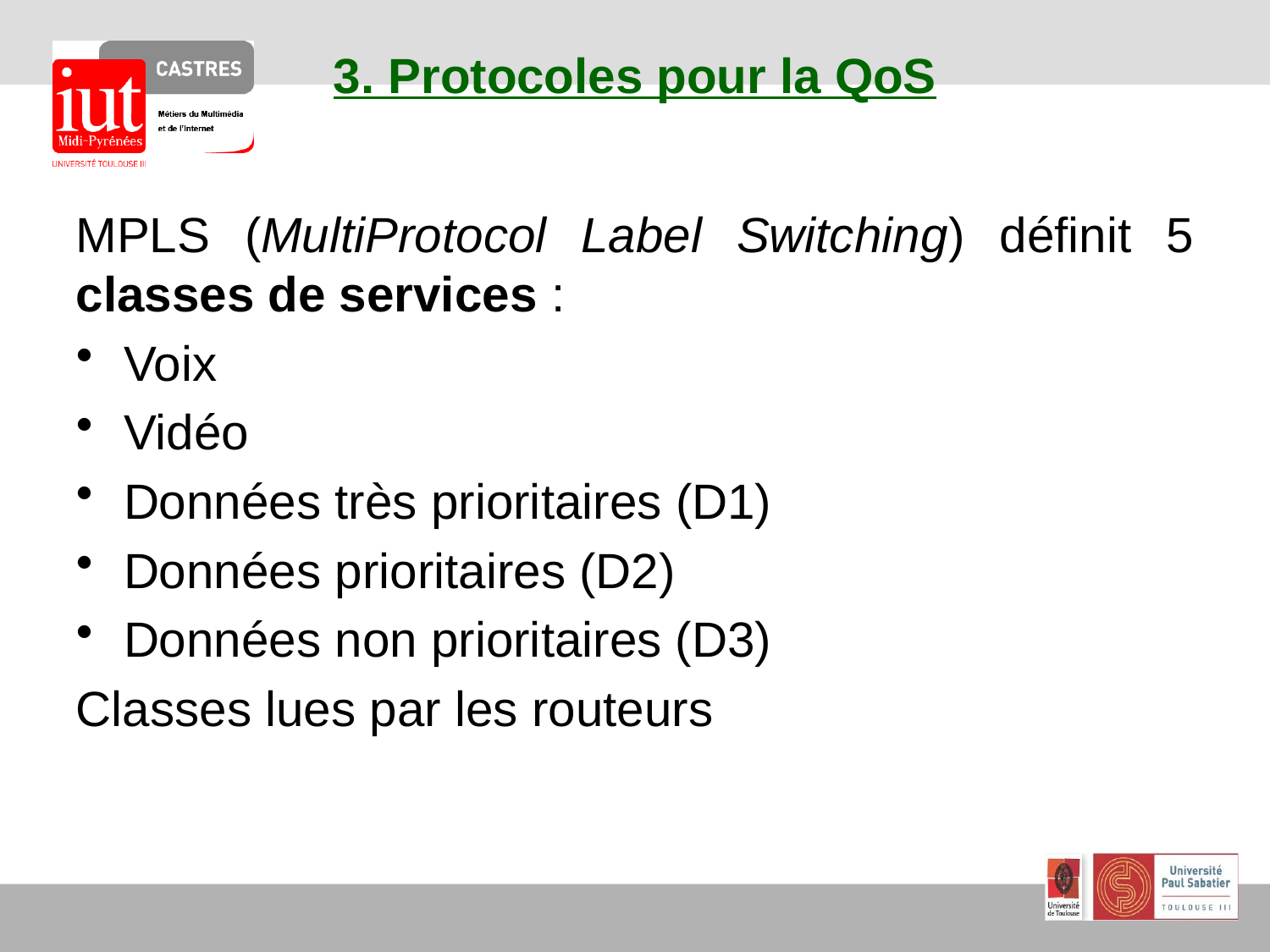

# 3. Protocoles pour la QoS
MPLS (MultiProtocol Label Switching) définit 5 classes de services :
Voix
Vidéo
Données très prioritaires (D1)
Données prioritaires (D2)
Données non prioritaires (D3)
Classes lues par les routeurs